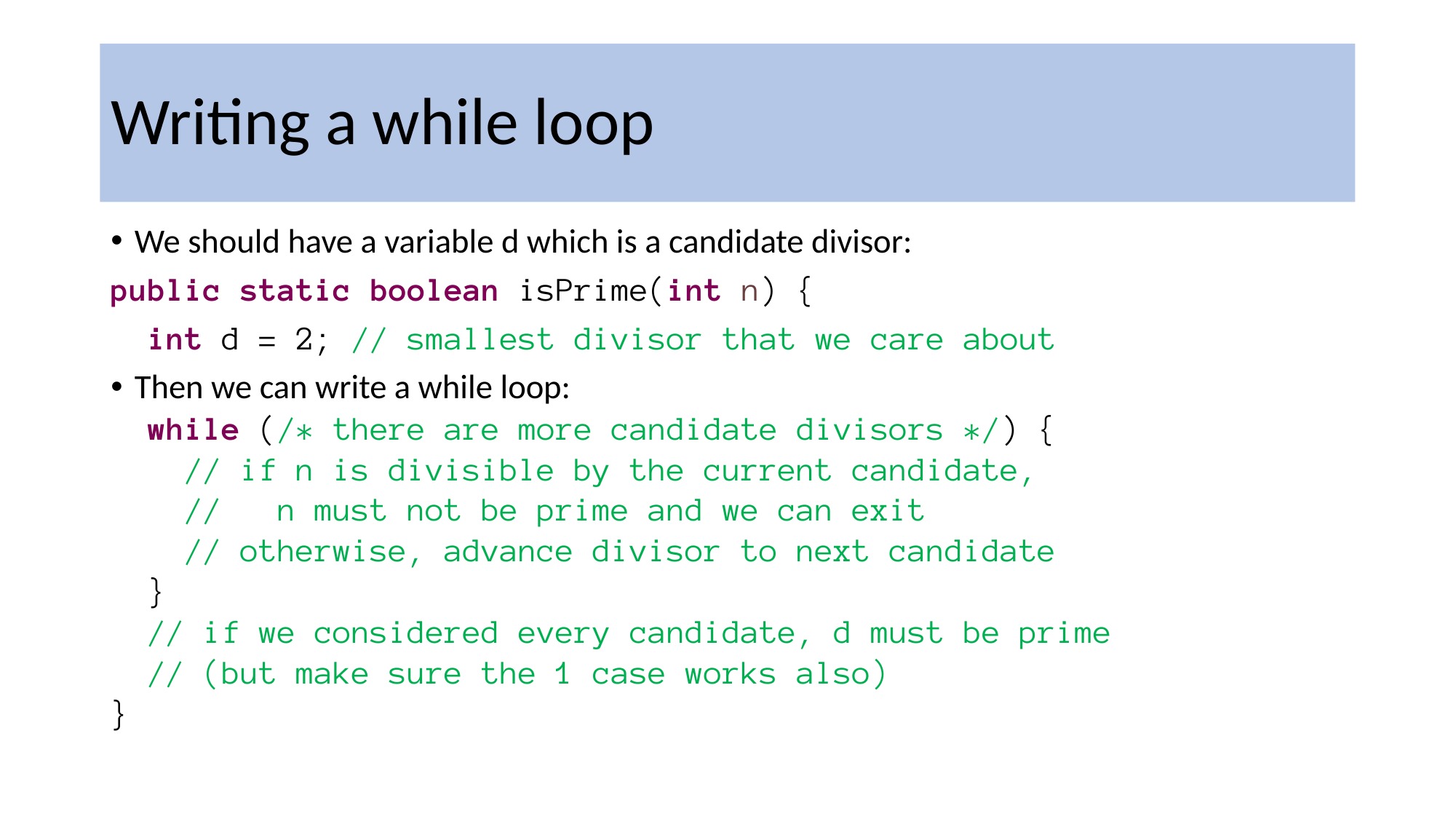

# Writing a while loop
We should have a variable d which is a candidate divisor:
public static boolean isPrime(int n) {
  int d = 2; // smallest divisor that we care about
Then we can write a while loop:
  while (/* there are more candidate divisors */) {
    // if n is divisible by the current candidate,
    //   n must not be prime and we can exit
    // otherwise, advance divisor to next candidate
  }
  // if we considered every candidate, d must be prime
  // (but make sure the 1 case works also)
}